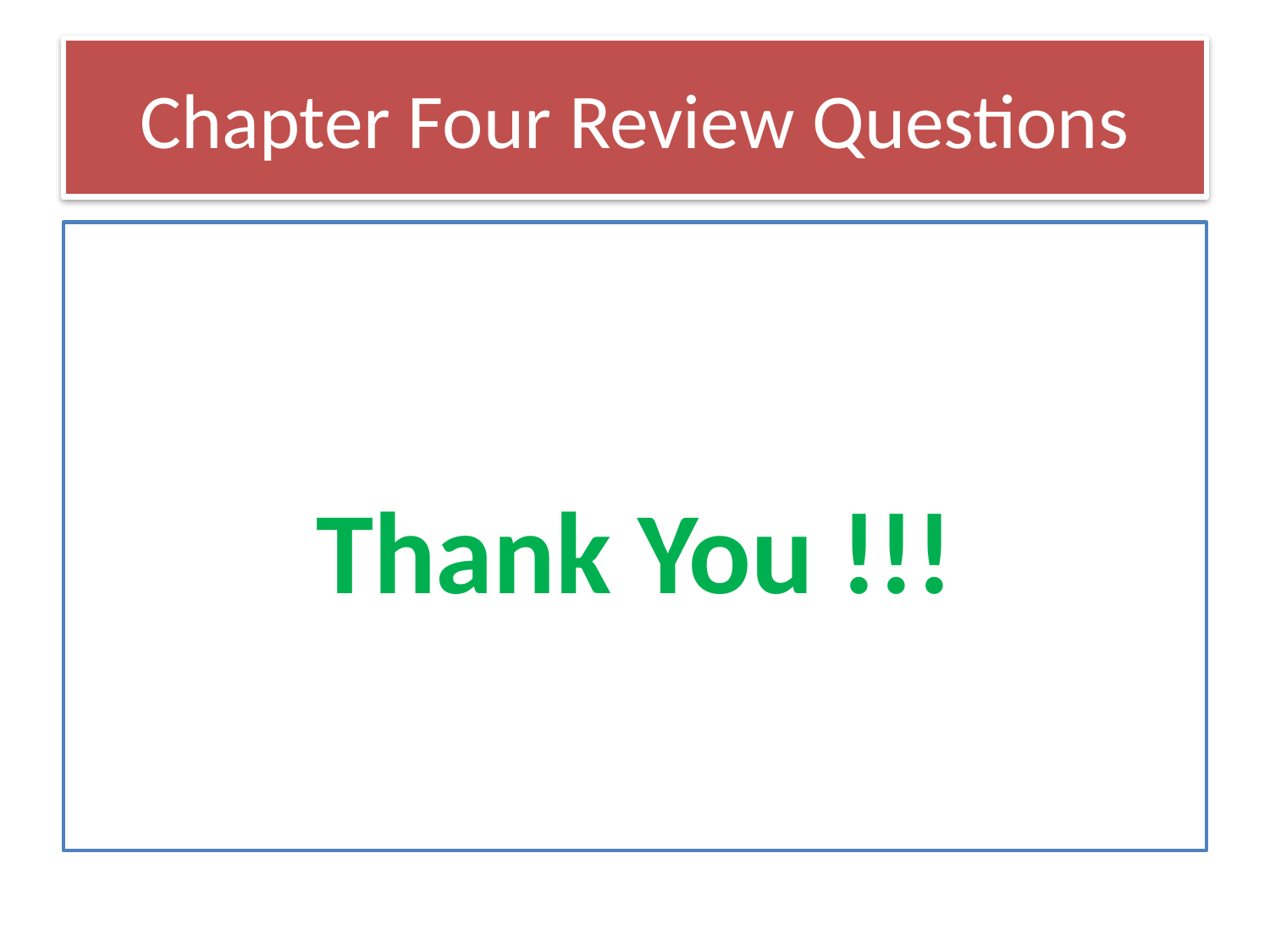

# Chapter Four Review Questions

Thank You !!!